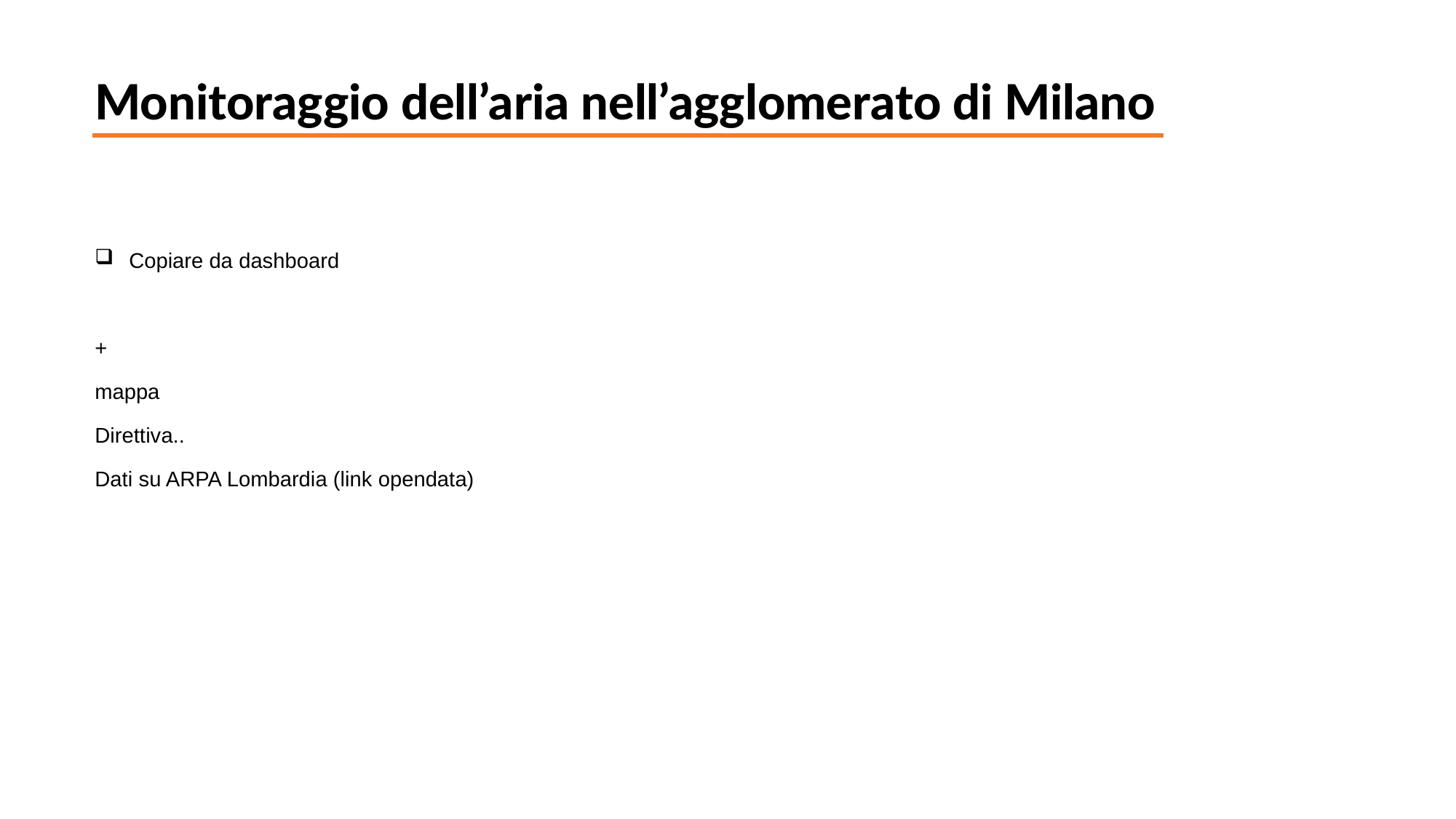

Monitoraggio dell’aria nell’agglomerato di Milano
Copiare da dashboard

+
mappa
Direttiva..
Dati su ARPA Lombardia (link opendata)